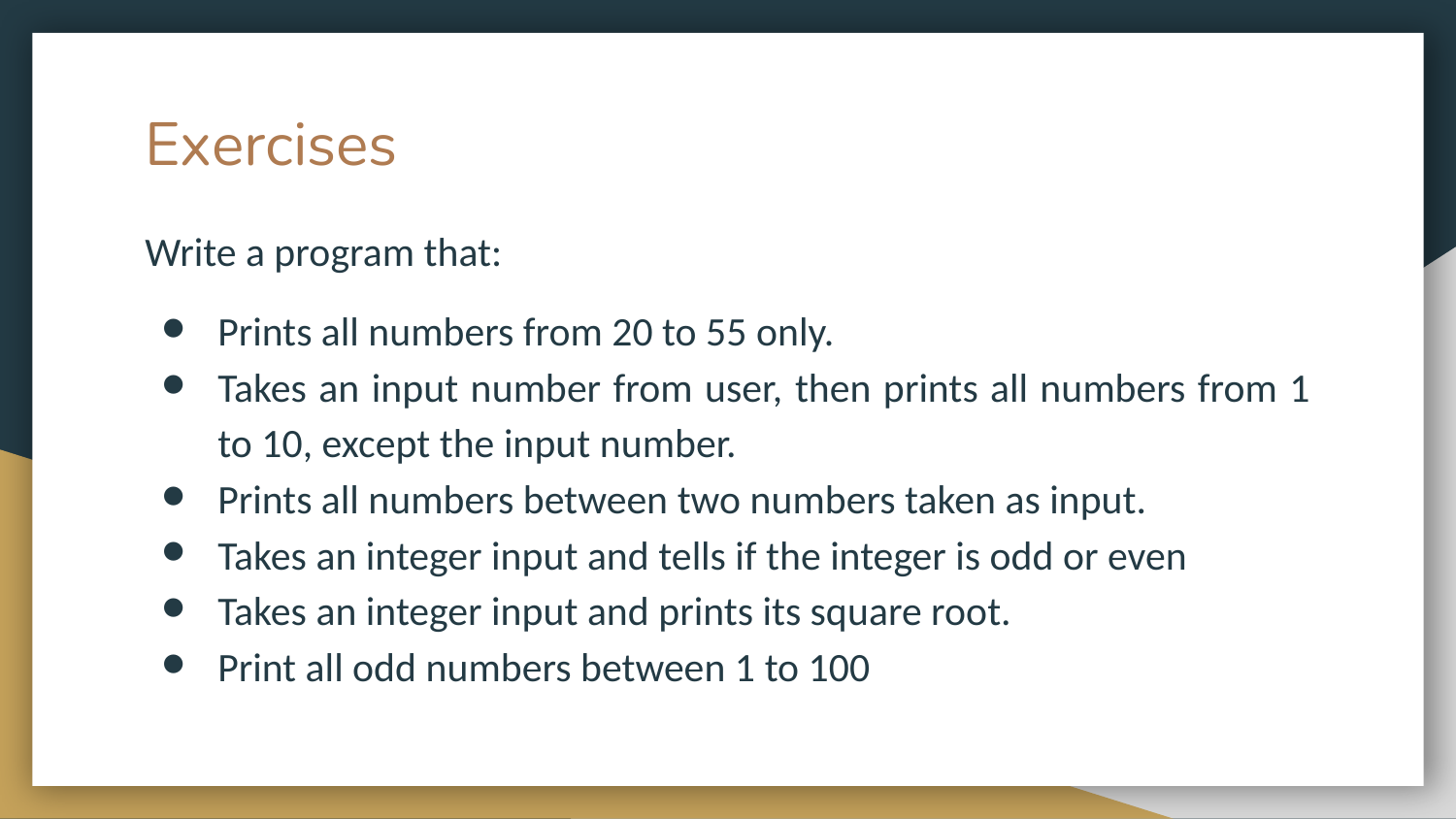

# Exercises
Write a program that:
Prints all numbers from 20 to 55 only.
Takes an input number from user, then prints all numbers from 1 to 10, except the input number.
Prints all numbers between two numbers taken as input.
Takes an integer input and tells if the integer is odd or even
Takes an integer input and prints its square root.
Print all odd numbers between 1 to 100